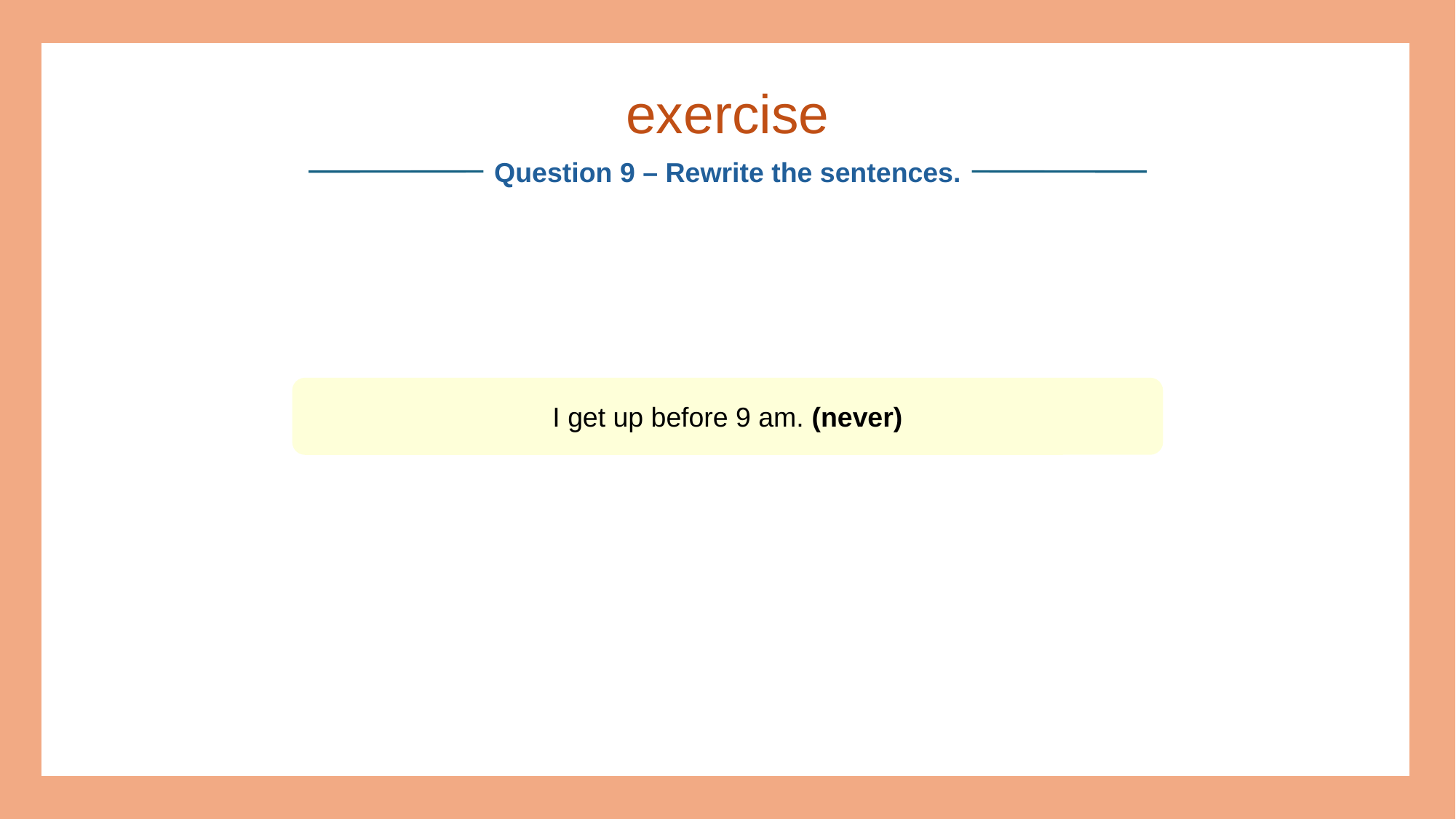

exercise
Question 9 – Rewrite the sentences.
I get up before 9 am. (never)